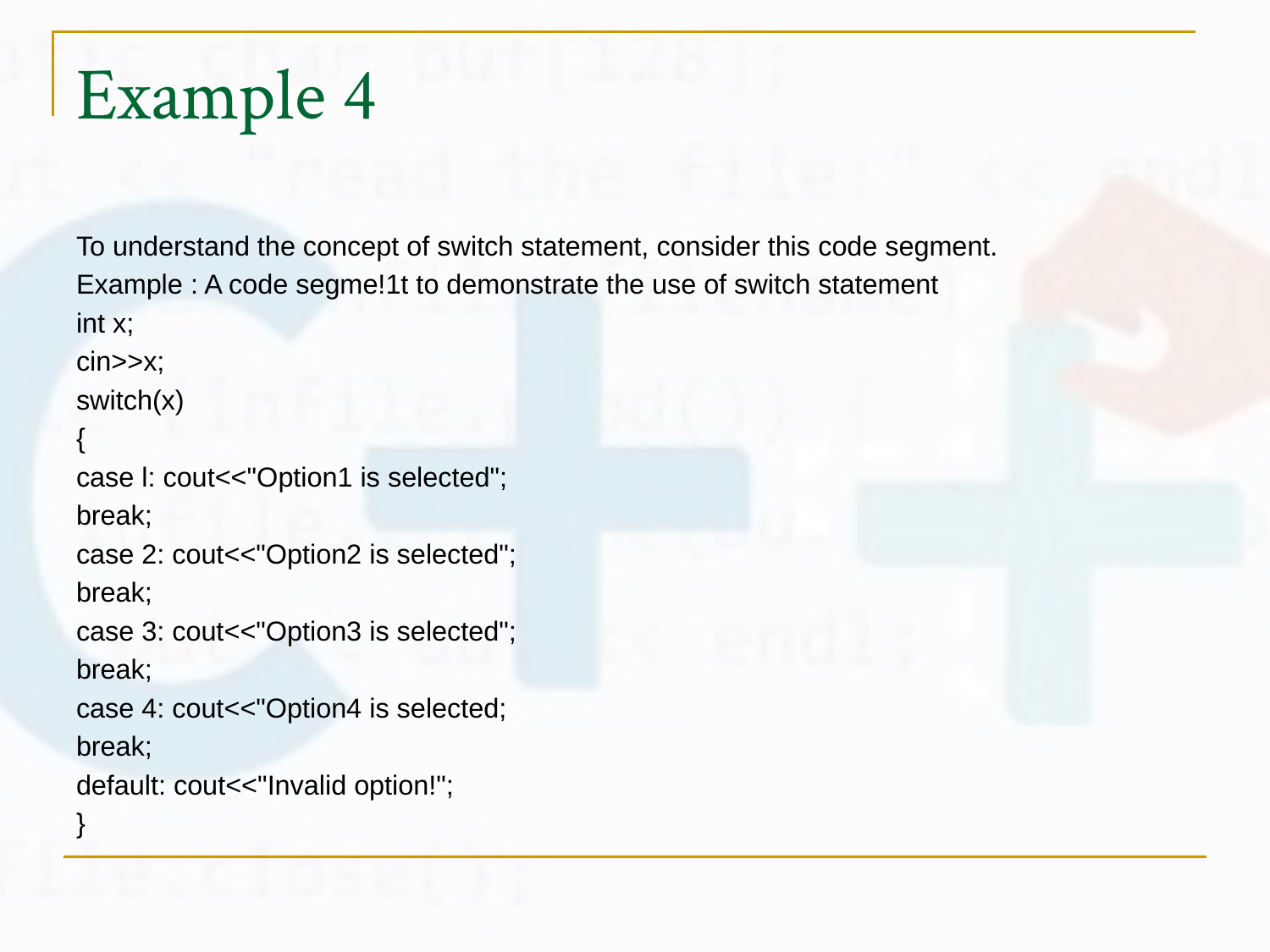

# Example 4
To understand the concept of switch statement, consider this code segment.
Example : A code segme!1t to demonstrate the use of switch statement
int x;
cin>>x;
switch(x)
{
case l: cout<<"Option1 is selected";
break;
case 2: cout<<"Option2 is selected";
break;
case 3: cout<<"Option3 is selected";
break;
case 4: cout<<"Option4 is selected;
break;
default: cout<<"Invalid option!";
}